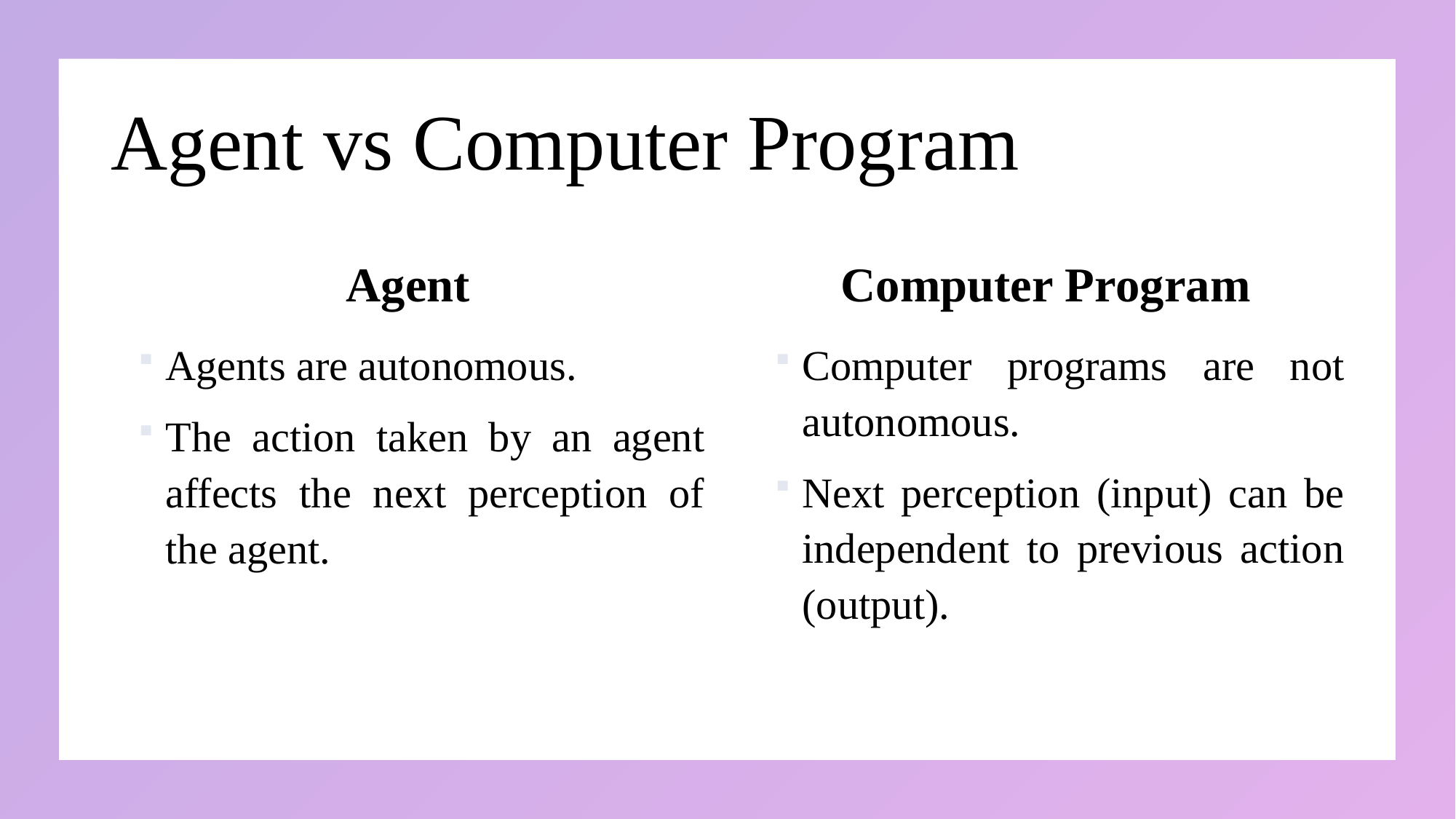

# Agent vs Computer Program
Agent
Computer Program
Agents are autonomous.
The action taken by an agent affects the next perception of the agent.
Computer programs are not autonomous.
Next perception (input) can be independent to previous action (output).